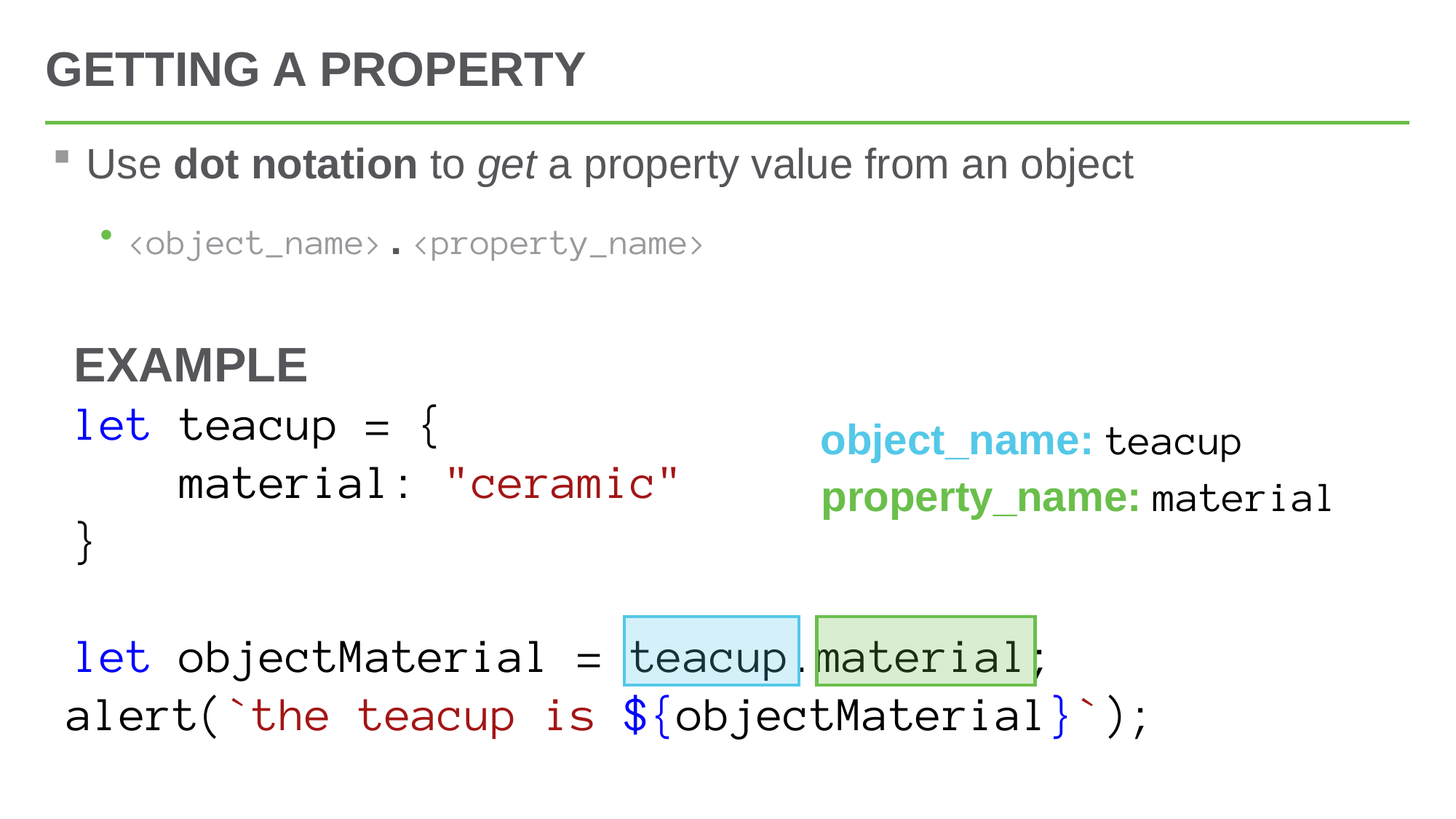

# Getting a Property
Use dot notation to get a property value from an object
<object_name>.<property_name>
EXAMPLE
let teacup = {
    material: "ceramic"
}
let objectMaterial = teacup.material;
alert(`the teacup is ${objectMaterial}`);
object_name: teacup
property_name: material